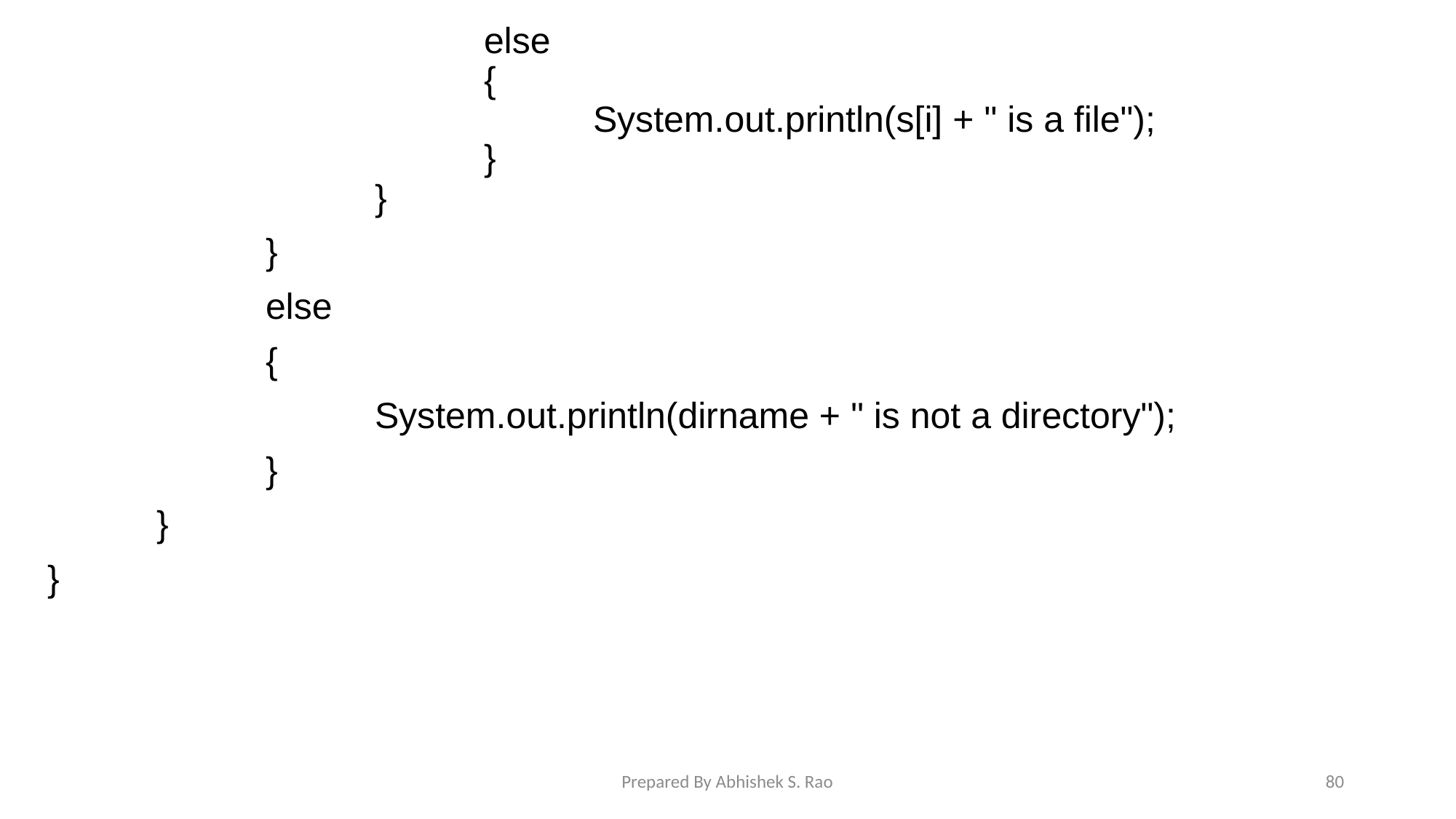

else
				{
					System.out.println(s[i] + " is a file");
				}
			}
		}
		else
		{
			System.out.println(dirname + " is not a directory");
		}
	}
}
Prepared By Abhishek S. Rao
80